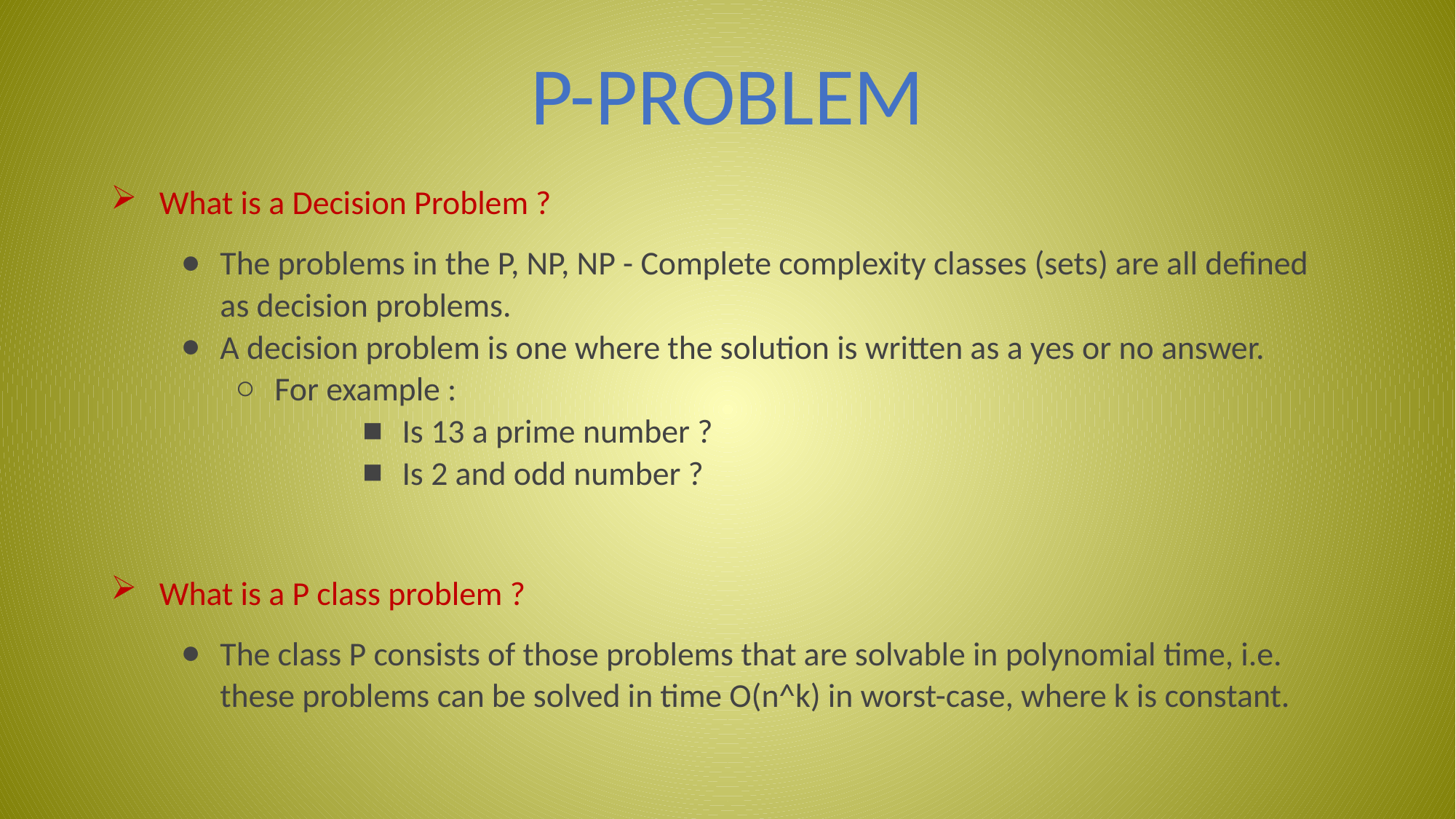

P-PROBLEM
 What is a Decision Problem ?
The problems in the P, NP, NP - Complete complexity classes (sets) are all defined as decision problems.
A decision problem is one where the solution is written as a yes or no answer.
For example :
Is 13 a prime number ?
Is 2 and odd number ?

 What is a P class problem ?
The class P consists of those problems that are solvable in polynomial time, i.e. these problems can be solved in time O(n^k) in worst-case, where k is constant.